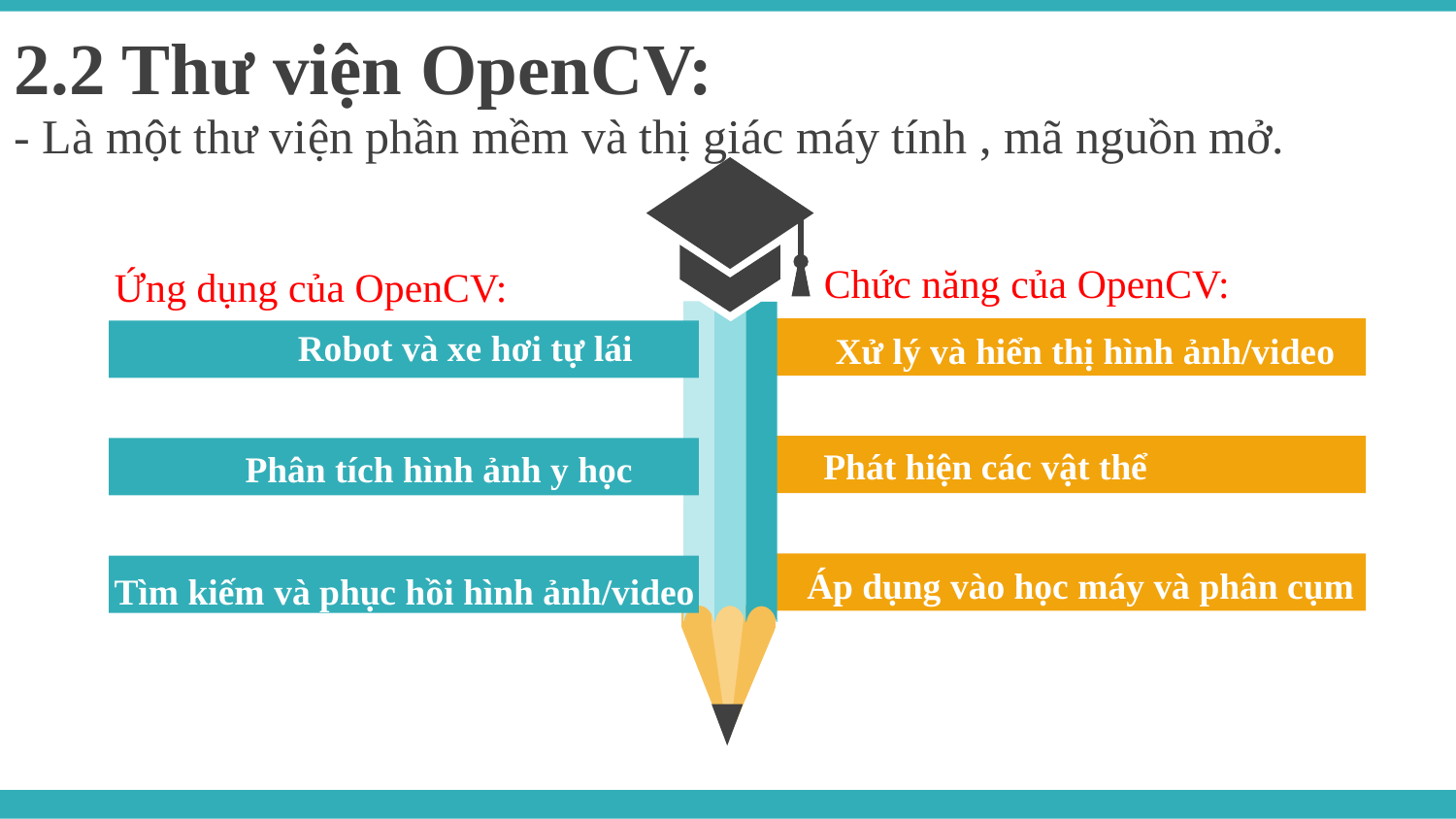

2.2 Thư viện OpenCV:
- Là một thư viện phần mềm và thị giác máy tính , mã nguồn mở.

Chức năng của OpenCV:
Ứng dụng của OpenCV:
Robot và xe hơi tự lái

Xử lý và hiển thị hình ảnh/video

Phát hiện các vật thể

Phân tích hình ảnh y học

Áp dụng vào học máy và phân cụm
Tìm kiếm và phục hồi hình ảnh/video